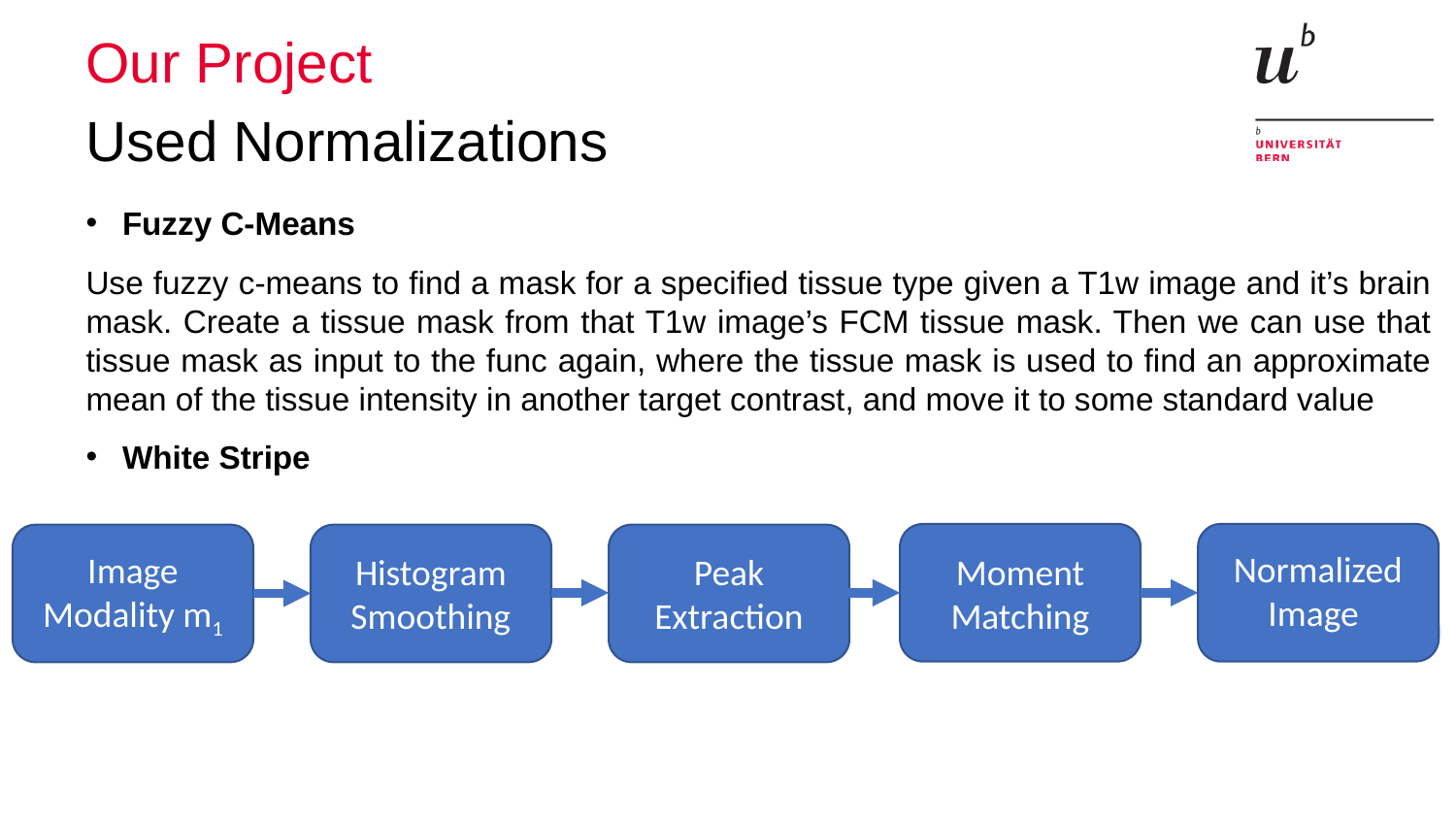

# Our Project
Used Normalizations
Fuzzy C-Means
Use fuzzy c-means to find a mask for a specified tissue type given a T1w image and it’s brain mask. Create a tissue mask from that T1w image’s FCM tissue mask. Then we can use that tissue mask as input to the func again, where the tissue mask is used to find an approximate mean of the tissue intensity in another target contrast, and move it to some standard value
White Stripe

Moment Matching
Normalized Image
Image Modality m1
Histogram Smoothing
Peak Extraction